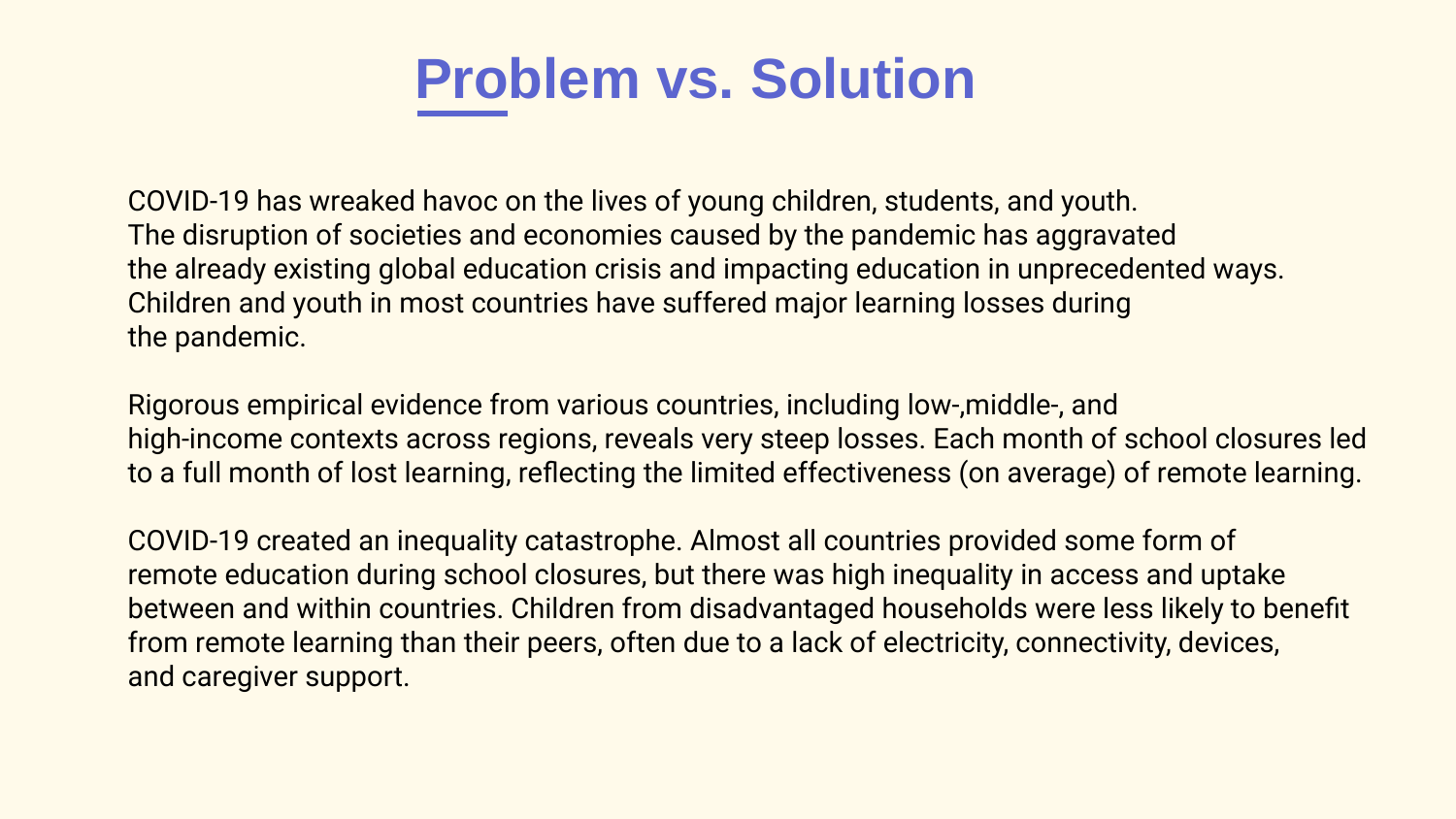

# Problem vs. Solution
COVID-19 has wreaked havoc on the lives of young children, students, and youth.
The disruption of societies and economies caused by the pandemic has aggravated
the already existing global education crisis and impacting education in unprecedented ways.
Children and youth in most countries have suffered major learning losses during
the pandemic.

Rigorous empirical evidence from various countries, including low-,middle-, and
high-income contexts across regions, reveals very steep losses. Each month of school closures led
to a full month of lost learning, reflecting the limited effectiveness (on average) of remote learning.

COVID-19 created an inequality catastrophe. Almost all countries provided some form of
remote education during school closures, but there was high inequality in access and uptake
between and within countries. Children from disadvantaged households were less likely to benefit
from remote learning than their peers, often due to a lack of electricity, connectivity, devices,
and caregiver support.